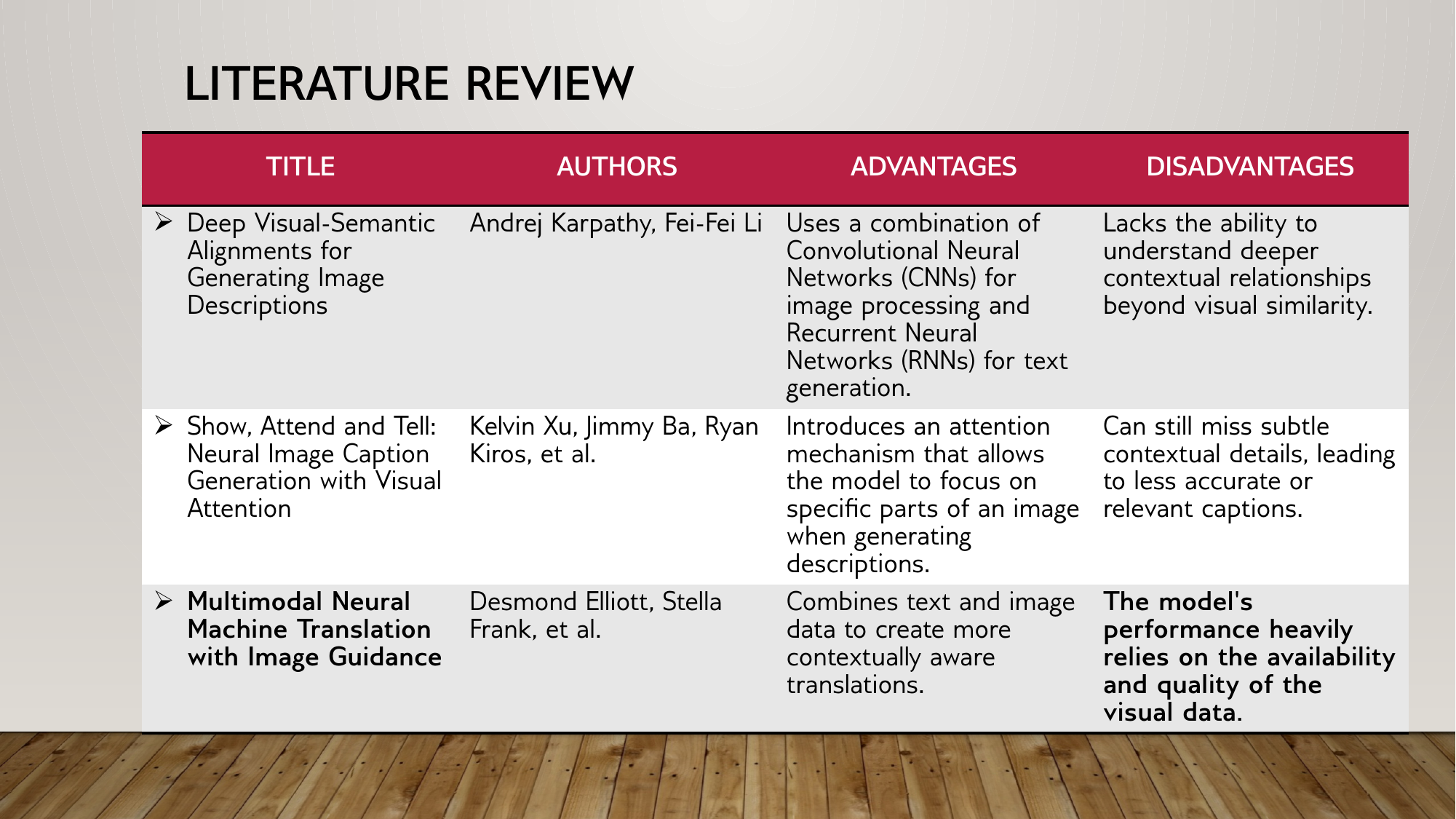

# Literature review
| TITLE | AUTHORS | ADVANTAGES | DISADVANTAGES |
| --- | --- | --- | --- |
| Deep Visual-Semantic Alignments for Generating Image Descriptions | Andrej Karpathy, Fei-Fei Li | Uses a combination of Convolutional Neural Networks (CNNs) for image processing and Recurrent Neural Networks (RNNs) for text generation. | Lacks the ability to understand deeper contextual relationships beyond visual similarity. |
| Show, Attend and Tell: Neural Image Caption Generation with Visual Attention | Kelvin Xu, Jimmy Ba, Ryan Kiros, et al. | Introduces an attention mechanism that allows the model to focus on specific parts of an image when generating descriptions. | Can still miss subtle contextual details, leading to less accurate or relevant captions. |
| Multimodal Neural Machine Translation with Image Guidance | Desmond Elliott, Stella Frank, et al. | Combines text and image data to create more contextually aware translations. | The model's performance heavily relies on the availability and quality of the visual data. |